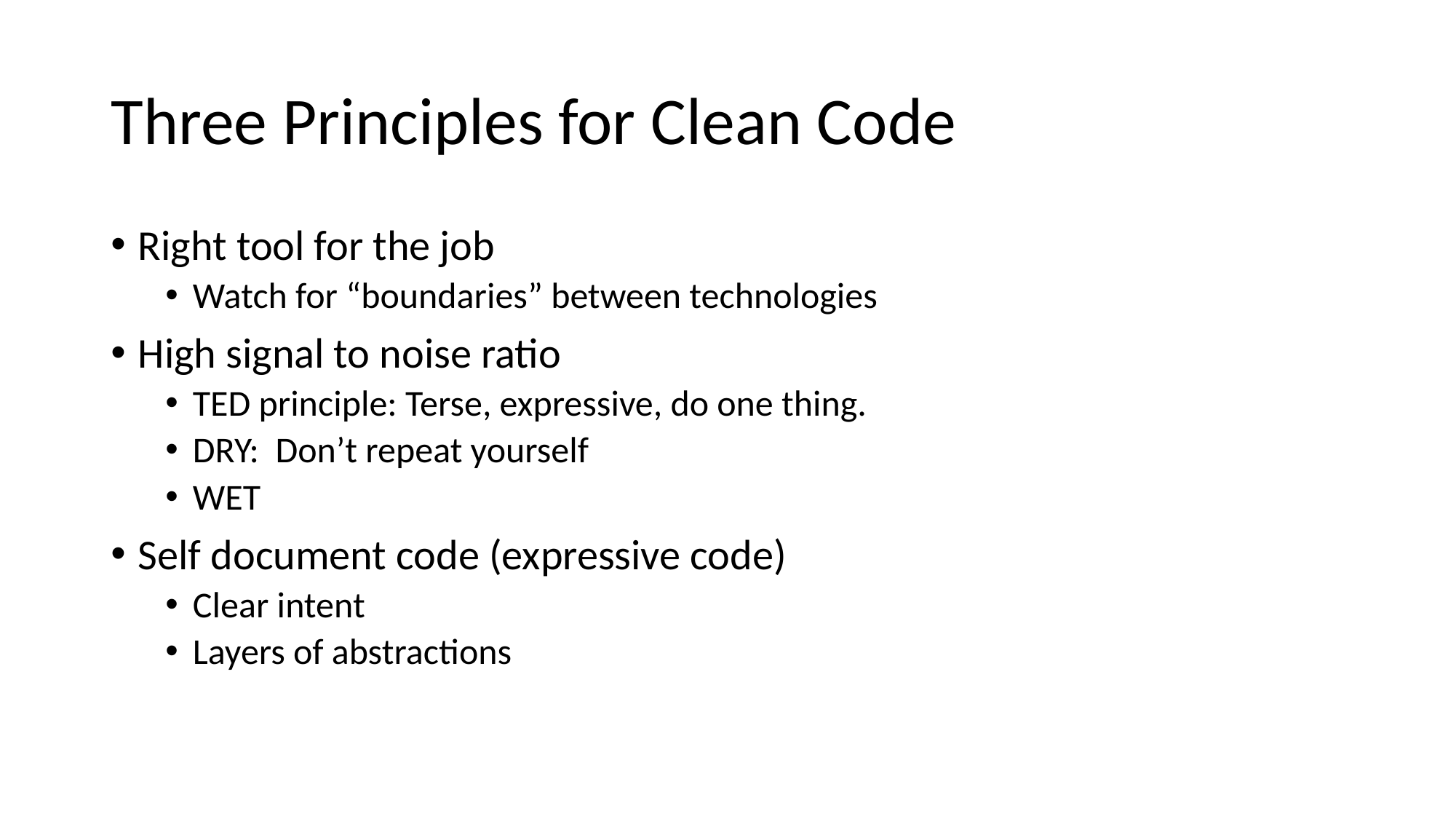

# Three Principles for Clean Code
Right tool for the job
Watch for “boundaries” between technologies
High signal to noise ratio
TED principle: Terse, expressive, do one thing.
DRY:  Don’t repeat yourself
WET
Self document code (expressive code)
Clear intent
Layers of abstractions